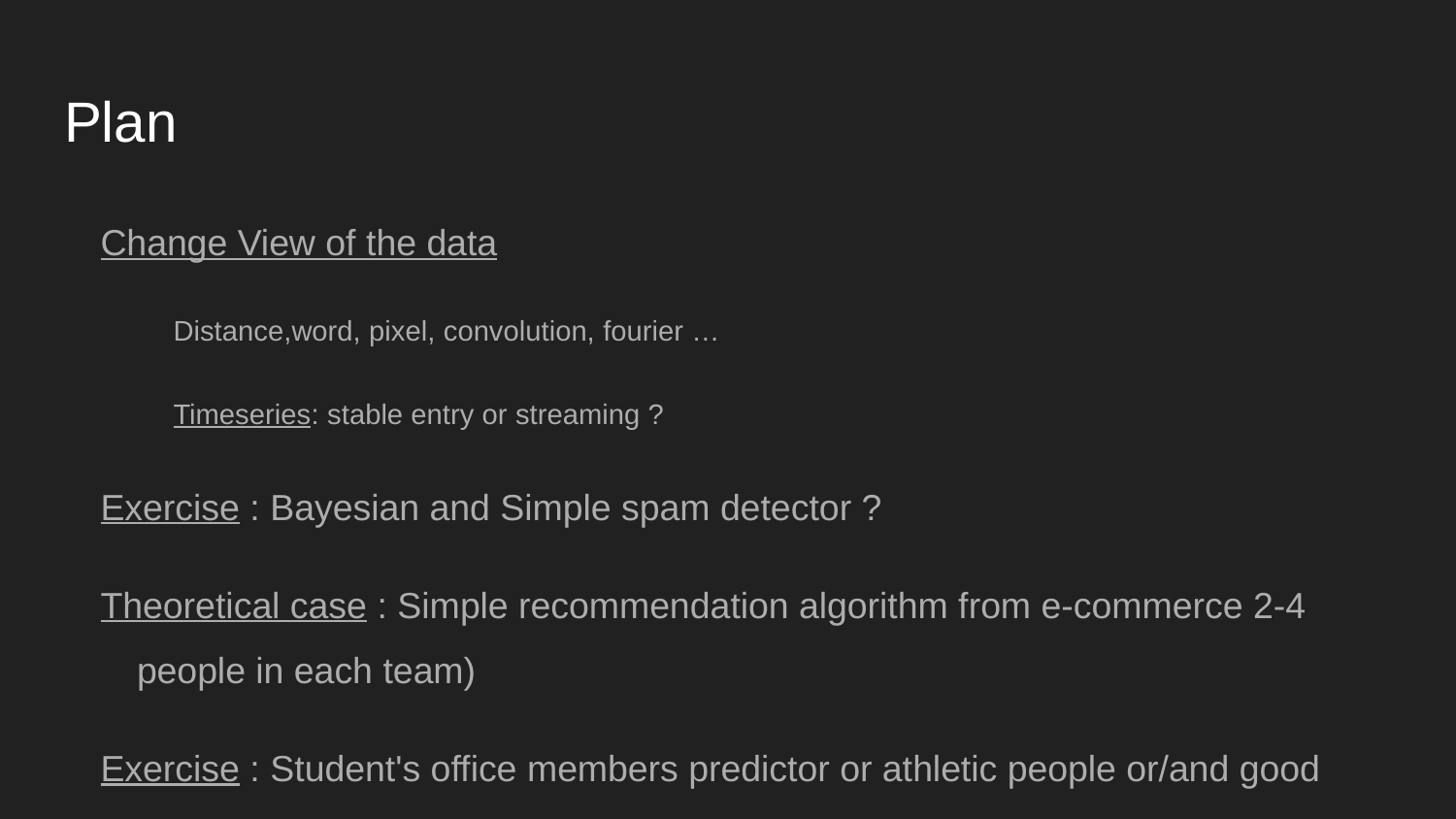

# Plan
Change View of the data
Distance,word, pixel, convolution, fourier …
Timeseries: stable entry or streaming ?
Exercise : Bayesian and Simple spam detector ?
Theoretical case : Simple recommendation algorithm from e-commerce 2-4 people in each team)
Exercise : Student's office members predictor or athletic people or/and good result (with collect)
Quick introduction to neural network (spoiler for the next course)